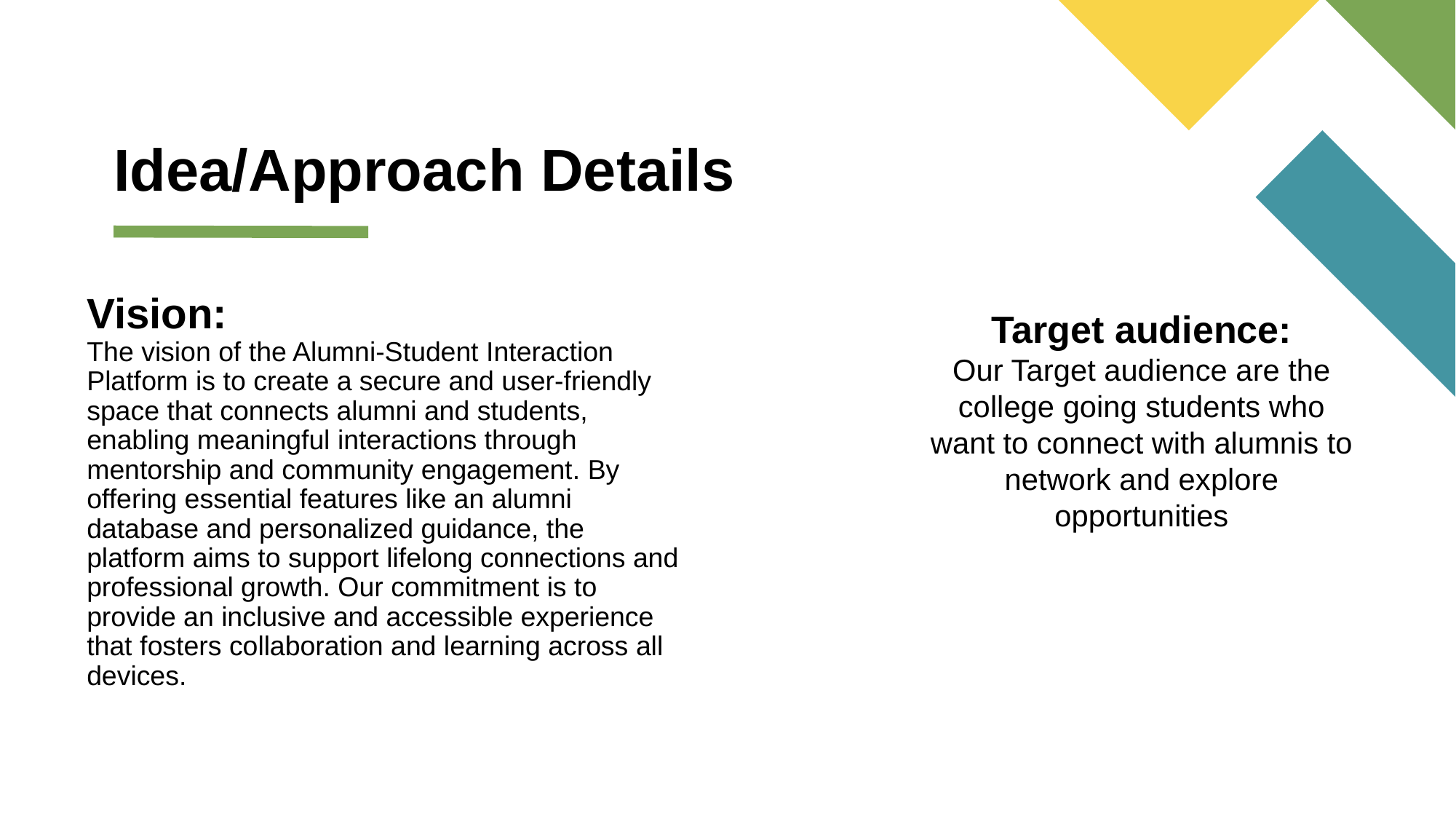

# Idea/Approach Details
Vision:
The vision of the Alumni-Student Interaction Platform is to create a secure and user-friendly space that connects alumni and students, enabling meaningful interactions through mentorship and community engagement. By offering essential features like an alumni database and personalized guidance, the platform aims to support lifelong connections and professional growth. Our commitment is to provide an inclusive and accessible experience that fosters collaboration and learning across all devices.
Target audience:
Our Target audience are the college going students who want to connect with alumnis to network and explore opportunities
4